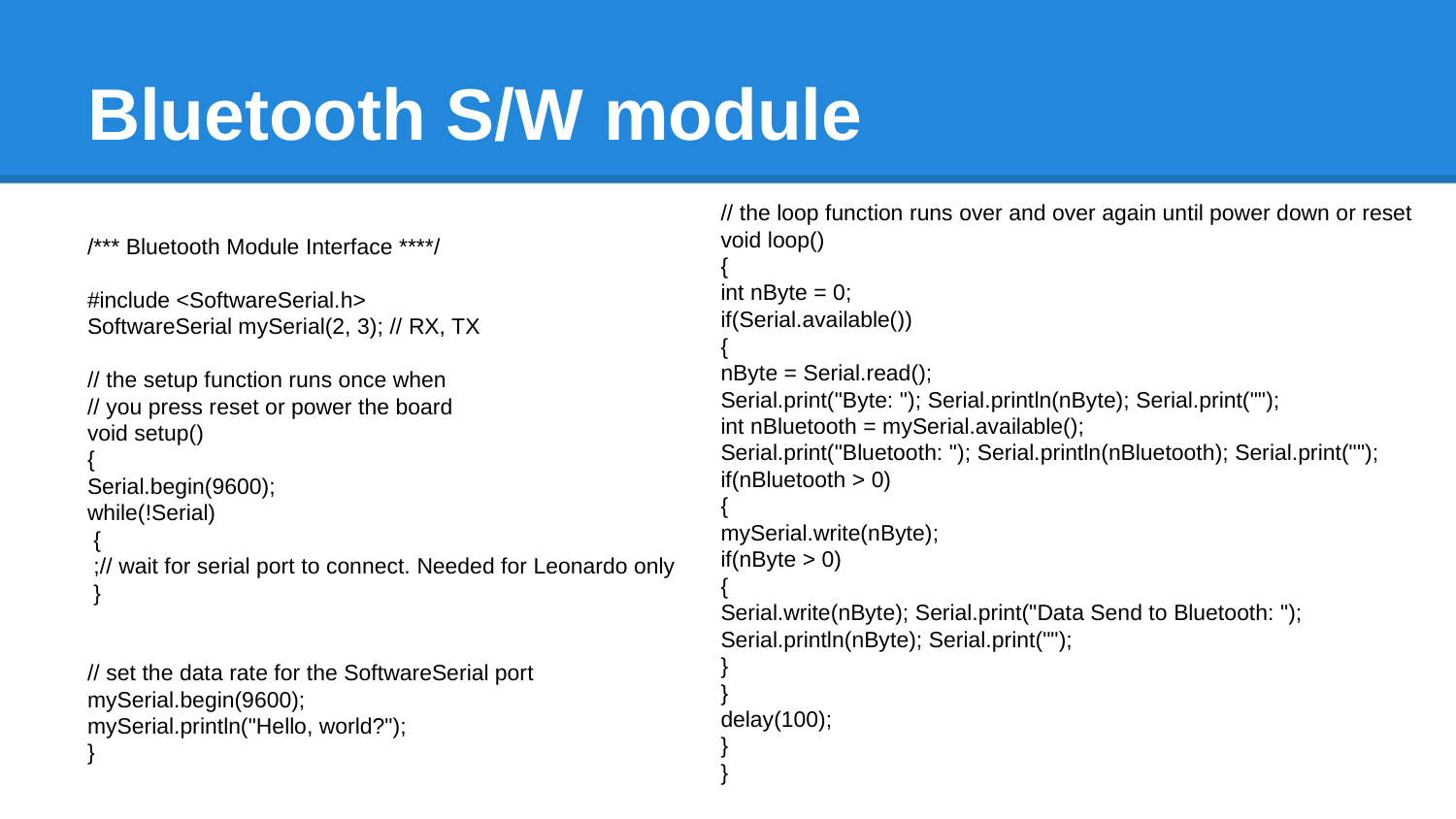

# Bluetooth S/W module

/*** Bluetooth Module Interface ****/

#include <SoftwareSerial.h>
SoftwareSerial mySerial(2, 3); // RX, TX

// the setup function runs once when
// you press reset or power the board
void setup()
{
Serial.begin(9600);
while(!Serial)
 {
 ;// wait for serial port to connect. Needed for Leonardo only
 }

// set the data rate for the SoftwareSerial port
mySerial.begin(9600);
mySerial.println("Hello, world?");
}
// the loop function runs over and over again until power down or reset
void loop()
{
int nByte = 0;
if(Serial.available())
{
nByte = Serial.read();
Serial.print("Byte: "); Serial.println(nByte); Serial.print("");
int nBluetooth = mySerial.available();
Serial.print("Bluetooth: "); Serial.println(nBluetooth); Serial.print("");
if(nBluetooth > 0)
{
mySerial.write(nByte);
if(nByte > 0)
{
Serial.write(nByte); Serial.print("Data Send to Bluetooth: ");
Serial.println(nByte); Serial.print("");
}
}
delay(100);
}
}